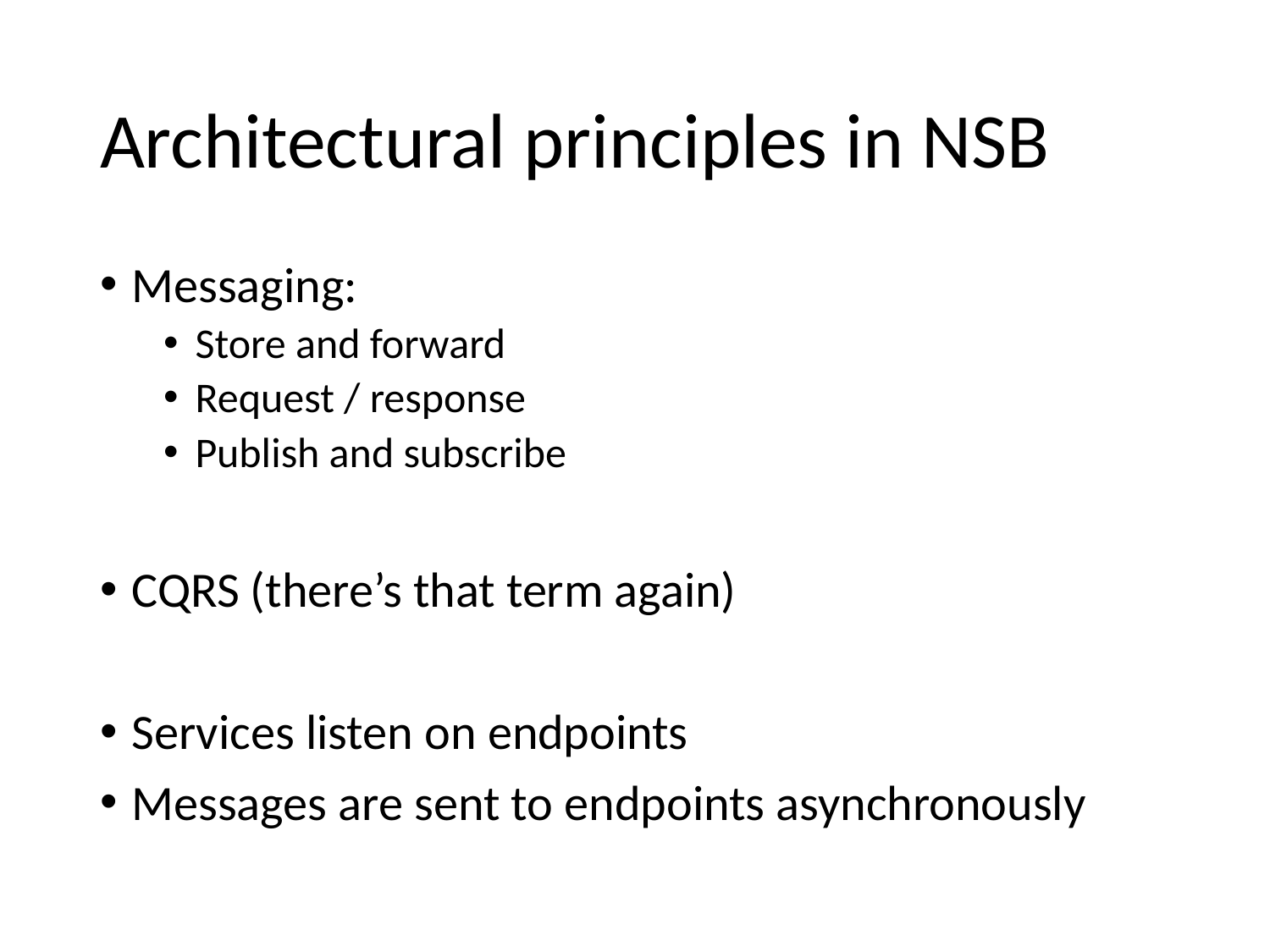

# Architectural principles in NSB
Messaging:
Store and forward
Request / response
Publish and subscribe

CQRS (there’s that term again)

Services listen on endpoints
Messages are sent to endpoints asynchronously